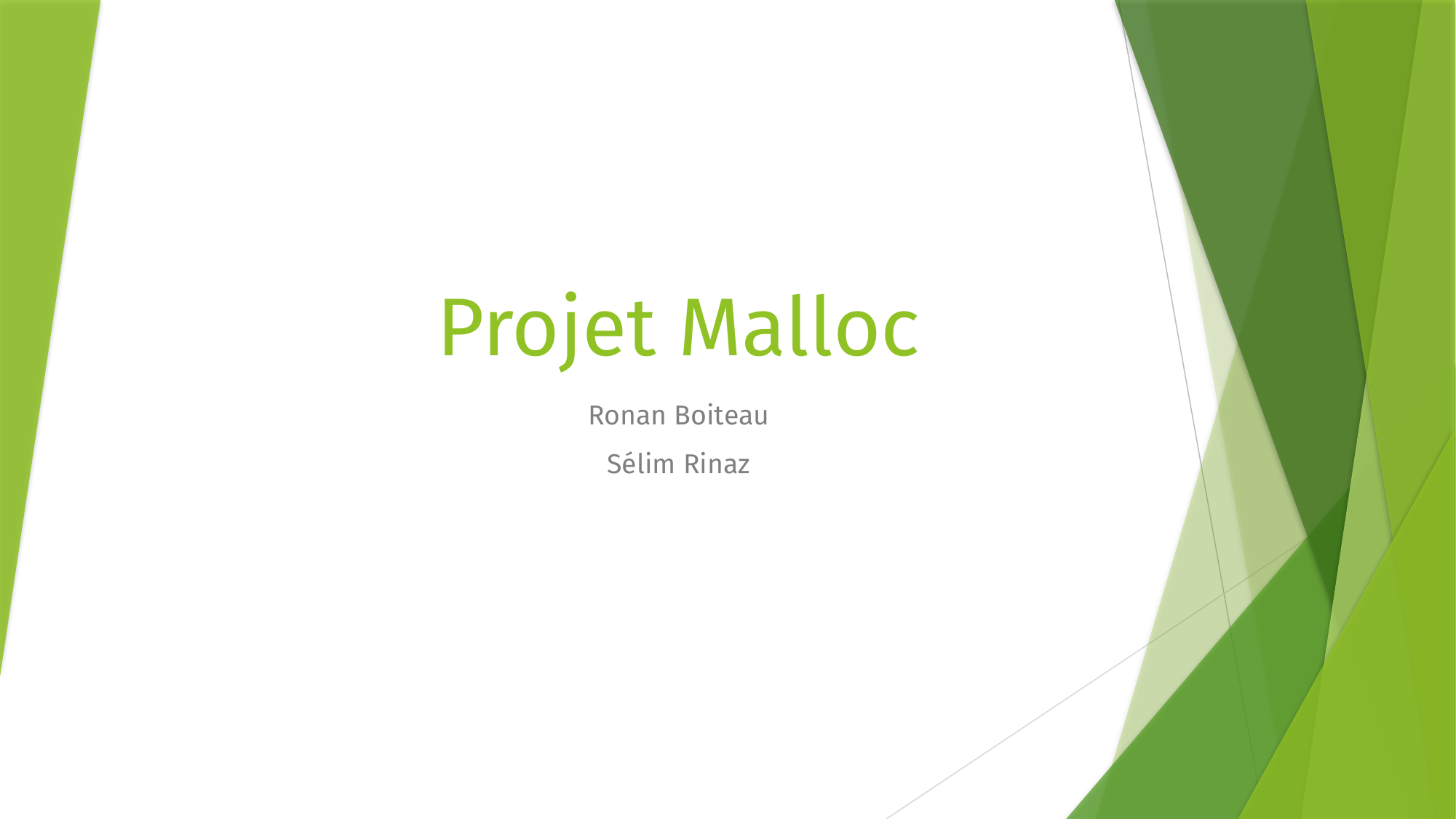

# Projet Malloc
Ronan Boiteau
Sélim Rinaz